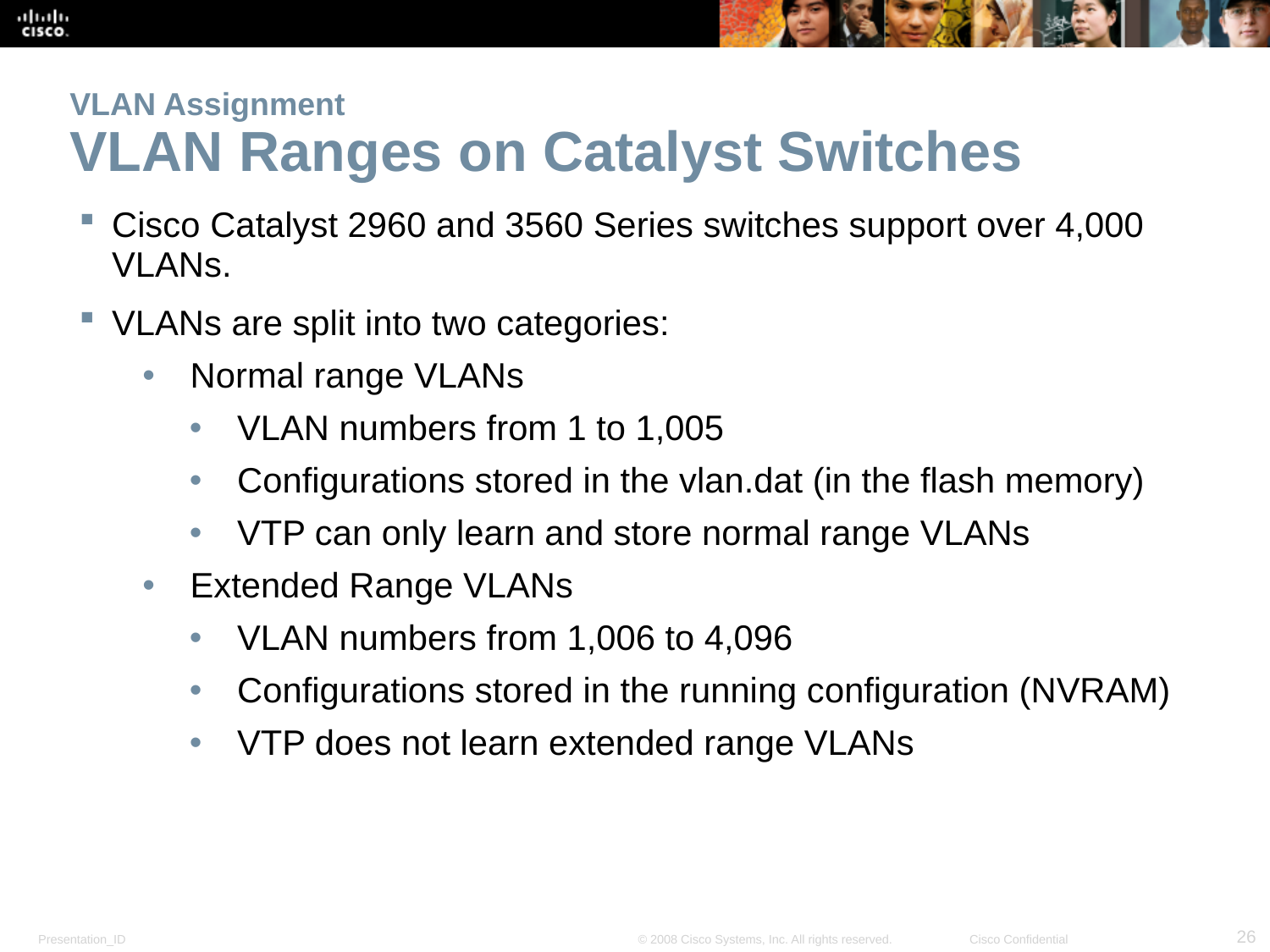

# VLAN Assignment VLAN Ranges on Catalyst Switches
Cisco Catalyst 2960 and 3560 Series switches support over 4,000 VLANs.
VLANs are split into two categories:
Normal range VLANs
VLAN numbers from 1 to 1,005
Configurations stored in the vlan.dat (in the flash memory)
VTP can only learn and store normal range VLANs
Extended Range VLANs
VLAN numbers from 1,006 to 4,096
Configurations stored in the running configuration (NVRAM)
VTP does not learn extended range VLANs